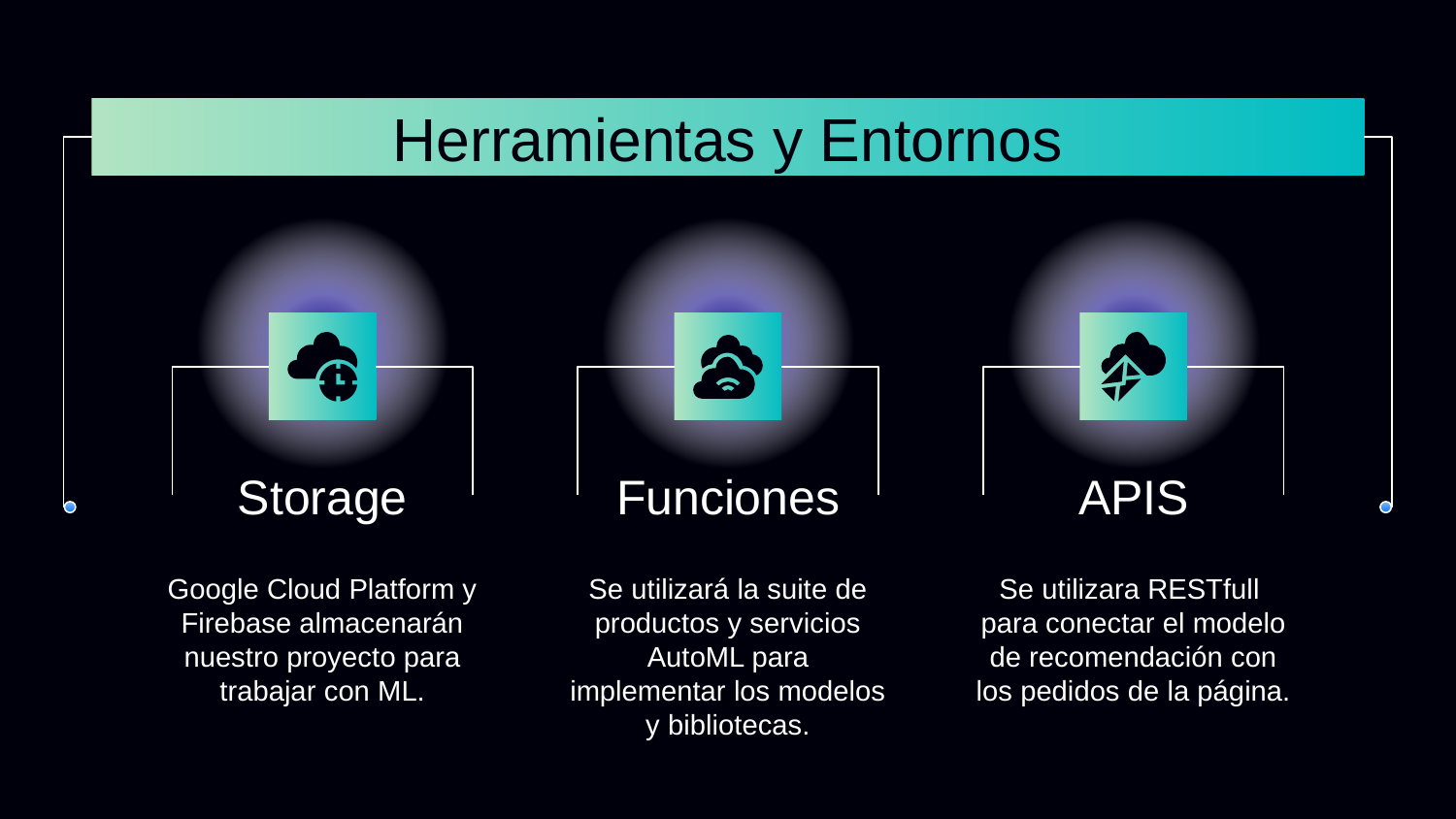

# Herramientas y Entornos

Storage
Funciones
APIS
Google Cloud Platform y Firebase almacenarán nuestro proyecto para trabajar con ML.
Se utilizará la suite de productos y servicios AutoML para implementar los modelos y bibliotecas.
Se utilizara RESTfull  para conectar el modelo de recomendación con los pedidos de la página.